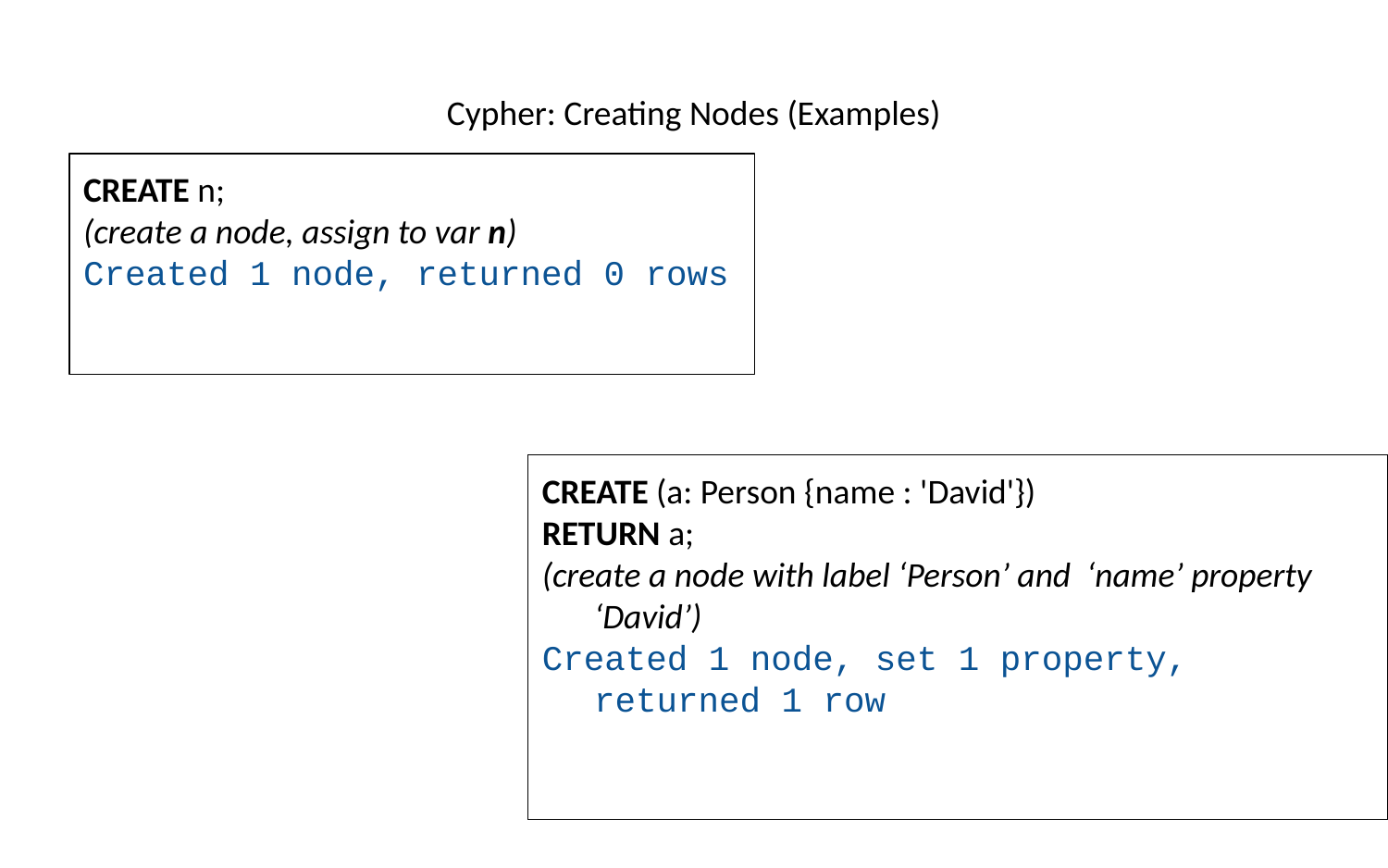

# Cypher: Creating Nodes (Examples)
CREATE n;
(create a node, assign to var n)
Created 1 node, returned 0 rows
CREATE (a: Person {name : 'David'})
RETURN a;
(create a node with label ‘Person’ and  ‘name’ property ‘David’)
Created 1 node, set 1 property, returned 1 row